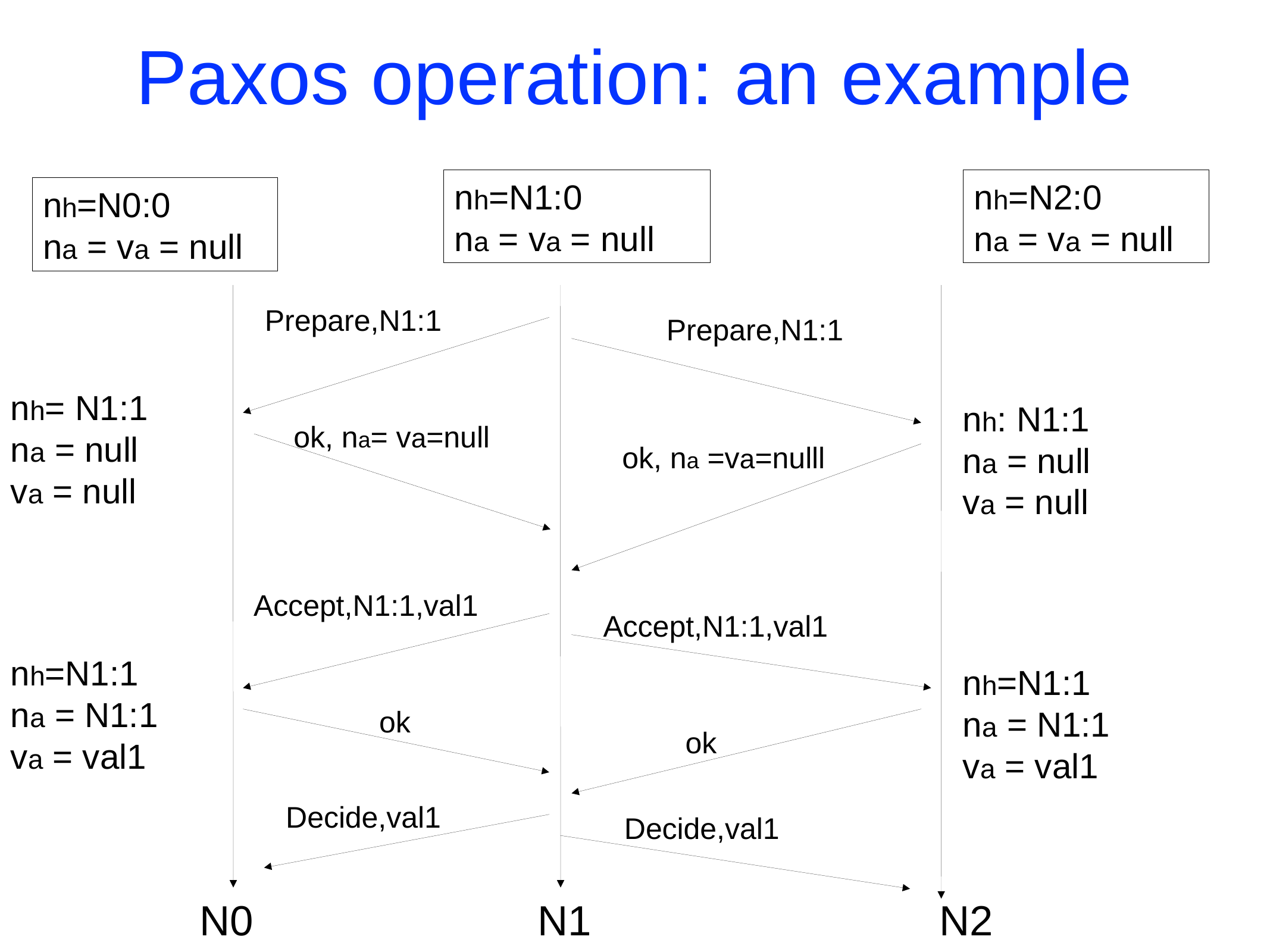

# Paxos operation: an example
nh=N1:0
na = va = null
nh=N2:0
na = va = null
nh=N0:0
na = va = null

Prepare,N1:1
Prepare,N1:1

nh= N1:1
na = null
va = null
nh: N1:1
na = null
va = null
ok, na= va=null

ok, na =va=nulll

Accept,N1:1,val1
Accept,N1:1,val1

nh=N1:1
na = N1:1
va = val1
nh=N1:1
na = N1:1
va = val1
ok

ok
Decide,val1
Decide,val1

N0
N1
N2